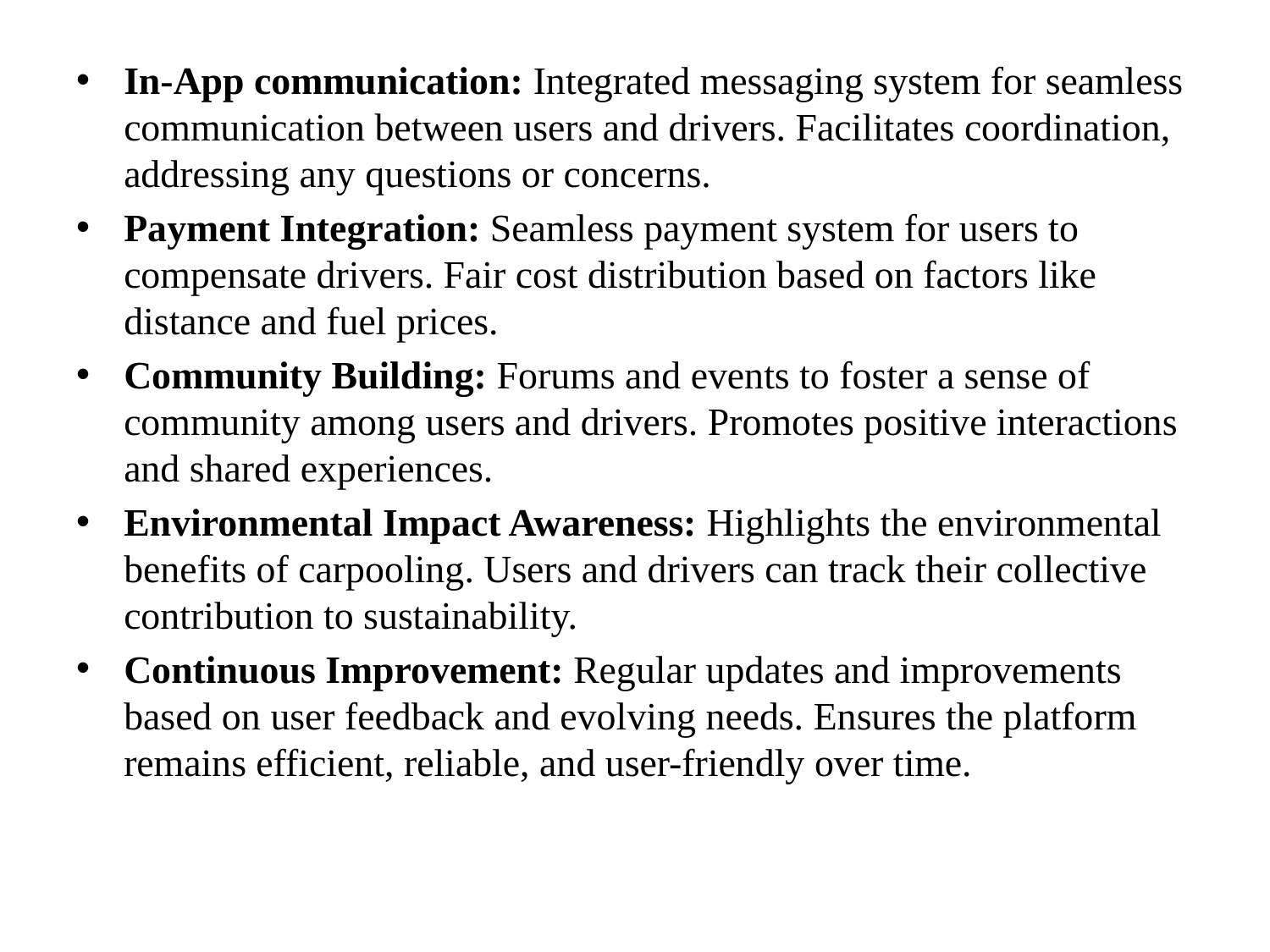

In-App communication: Integrated messaging system for seamless communication between users and drivers. Facilitates coordination, addressing any questions or concerns.
Payment Integration: Seamless payment system for users to compensate drivers. Fair cost distribution based on factors like distance and fuel prices.
Community Building: Forums and events to foster a sense of community among users and drivers. Promotes positive interactions and shared experiences.
Environmental Impact Awareness: Highlights the environmental benefits of carpooling. Users and drivers can track their collective contribution to sustainability.
Continuous Improvement: Regular updates and improvements based on user feedback and evolving needs. Ensures the platform remains efficient, reliable, and user-friendly over time.